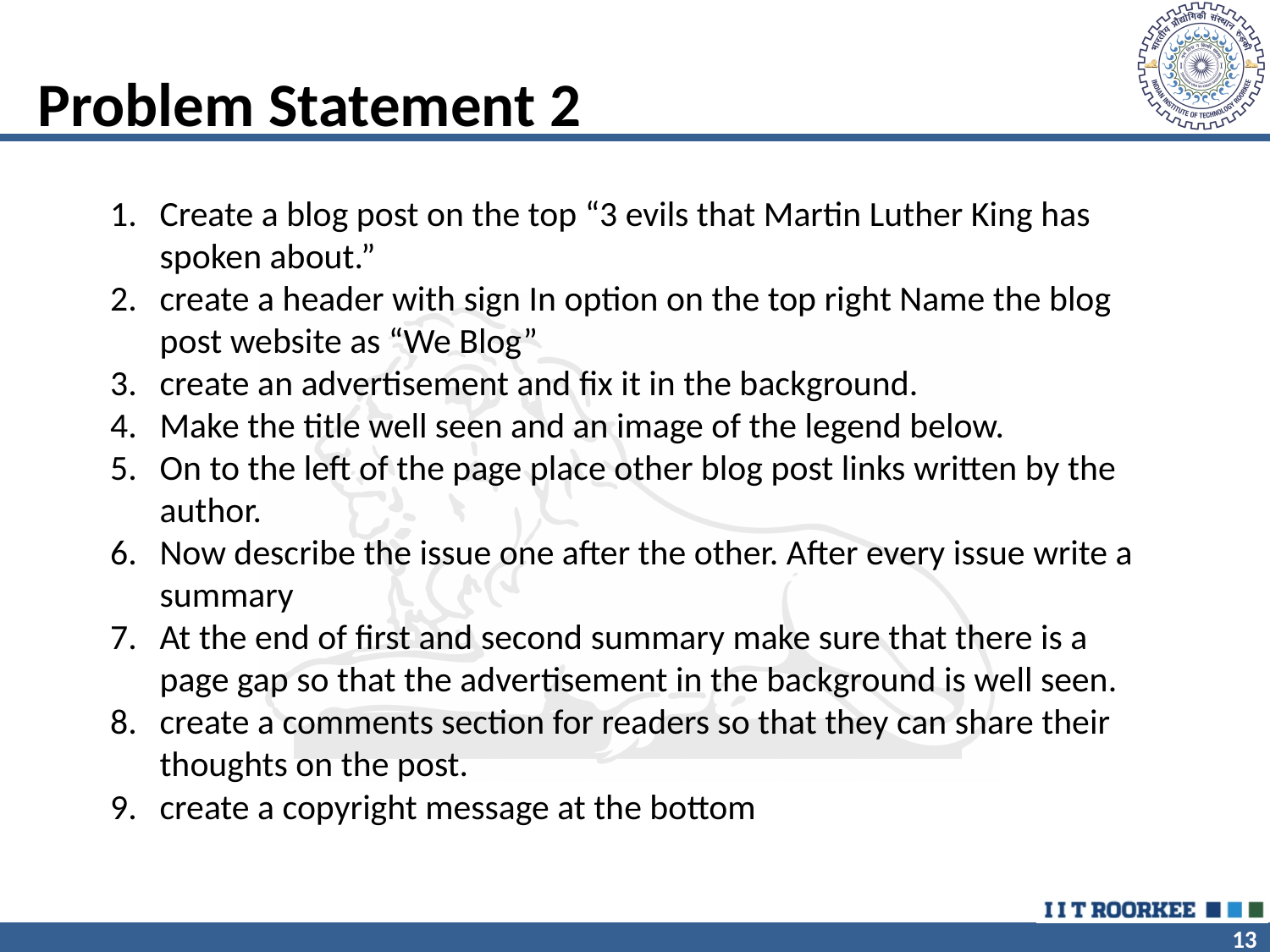

# Problem Statement 2
Create a blog post on the top “3 evils that Martin Luther King has spoken about.”
create a header with sign In option on the top right Name the blog post website as “We Blog”
create an advertisement and fix it in the background.
Make the title well seen and an image of the legend below.
On to the left of the page place other blog post links written by the author.
Now describe the issue one after the other. After every issue write a summary
At the end of first and second summary make sure that there is a page gap so that the advertisement in the background is well seen.
create a comments section for readers so that they can share their thoughts on the post.
create a copyright message at the bottom